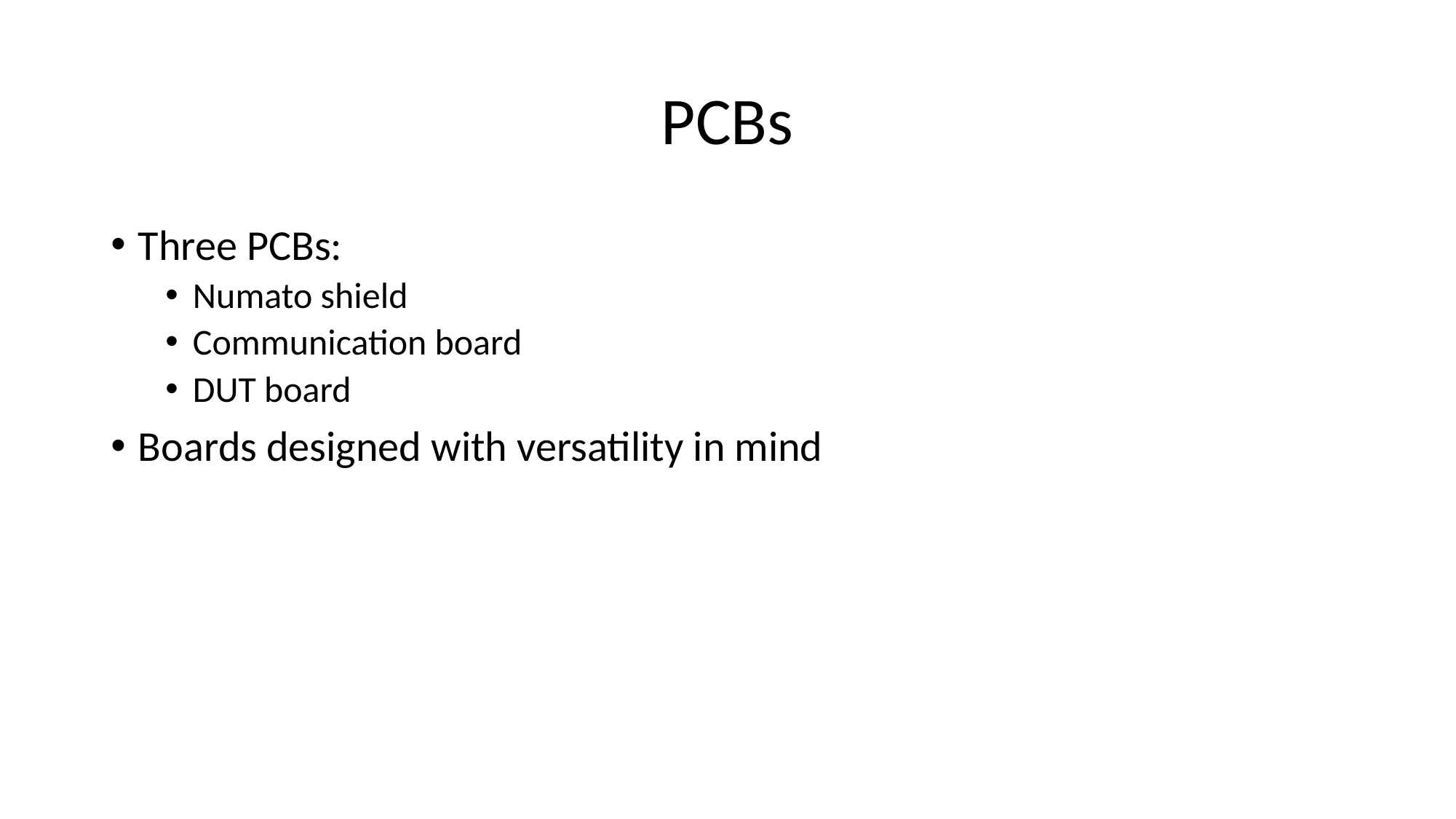

# PCBs
Three PCBs:
Numato shield
Communication board
DUT board
Boards designed with versatility in mind